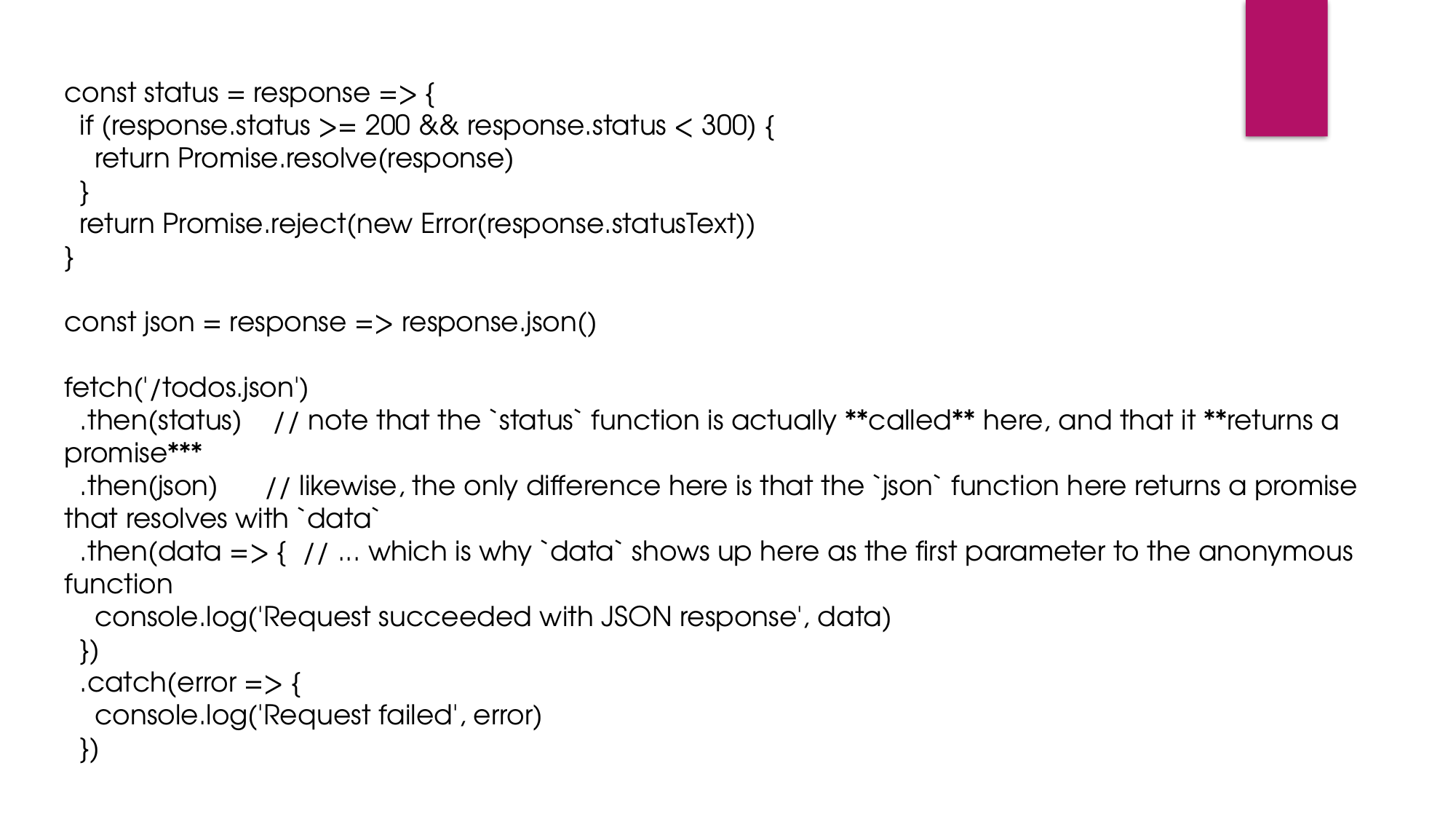

const status = response => {
  if (response.status >= 200 && response.status < 300) {
    return Promise.resolve(response)
  }
  return Promise.reject(new Error(response.statusText))
}

const json = response => response.json()

fetch('/todos.json')
  .then(status)    // note that the `status` function is actually **called** here, and that it **returns a promise***
  .then(json)      // likewise, the only difference here is that the `json` function here returns a promise that resolves with `data`
  .then(data => {  // ... which is why `data` shows up here as the first parameter to the anonymous function
    console.log('Request succeeded with JSON response', data)
  })
  .catch(error => {
    console.log('Request failed', error)
  })